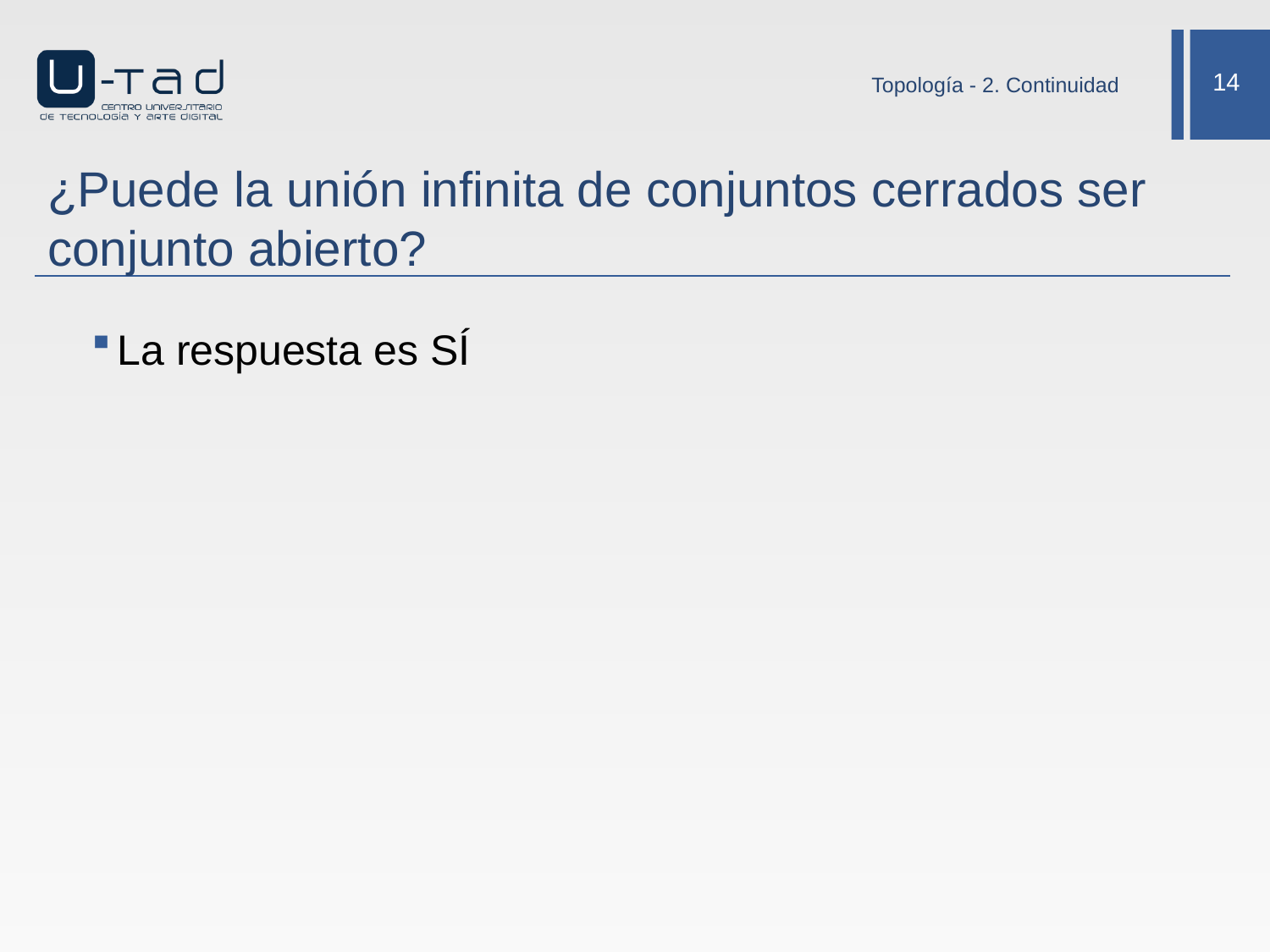

Topología - 2. Continuidad
# ¿Puede la unión infinita de conjuntos cerrados ser conjunto abierto?
La respuesta es SÍ